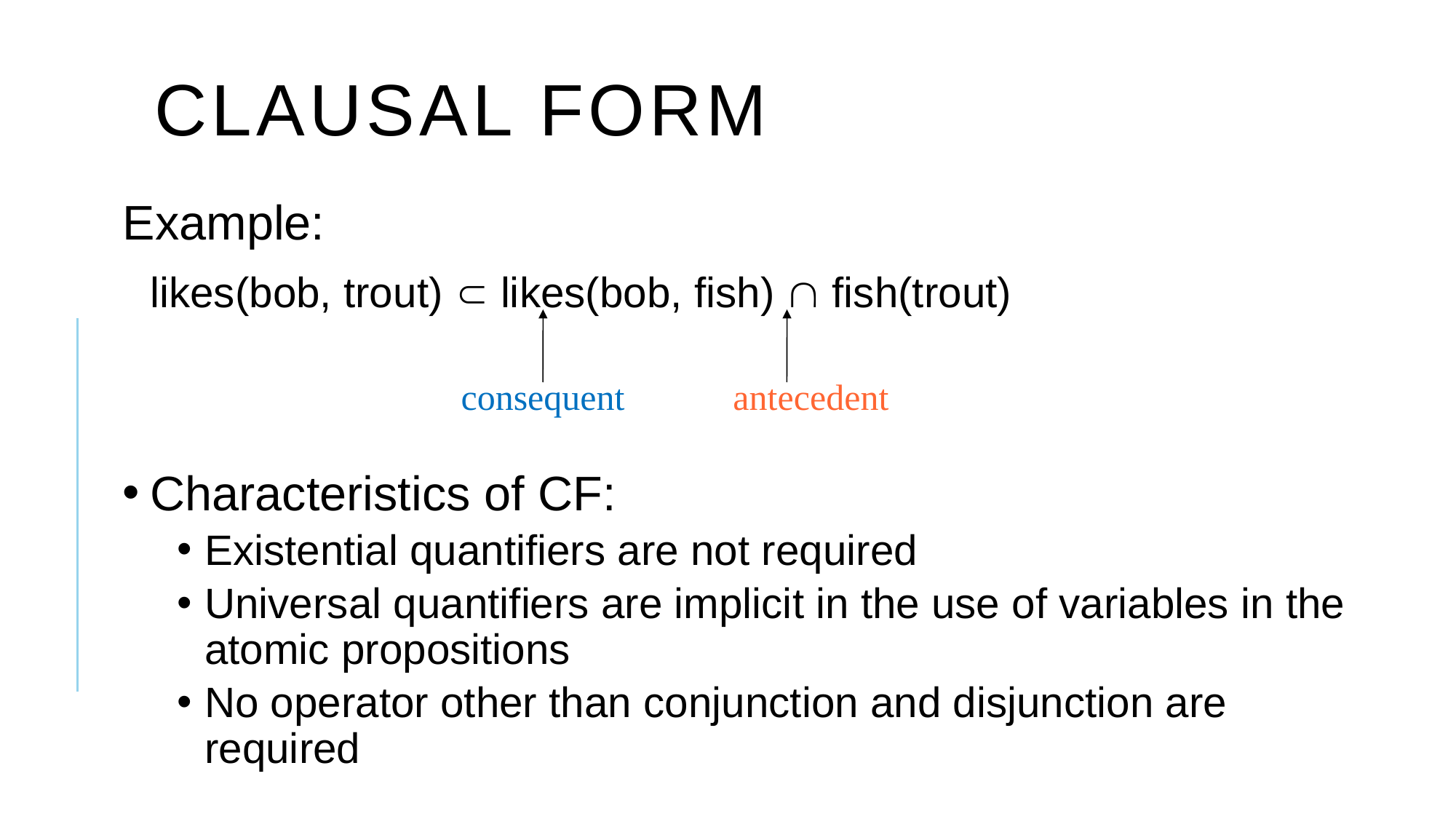

# Clausal Form
Example:
	likes(bob, trout) ⊂ likes(bob, fish) ∩ fish(trout)

Characteristics of CF:
Existential quantifiers are not required
Universal quantifiers are implicit in the use of variables in the atomic propositions
No operator other than conjunction and disjunction are required

consequent
antecedent